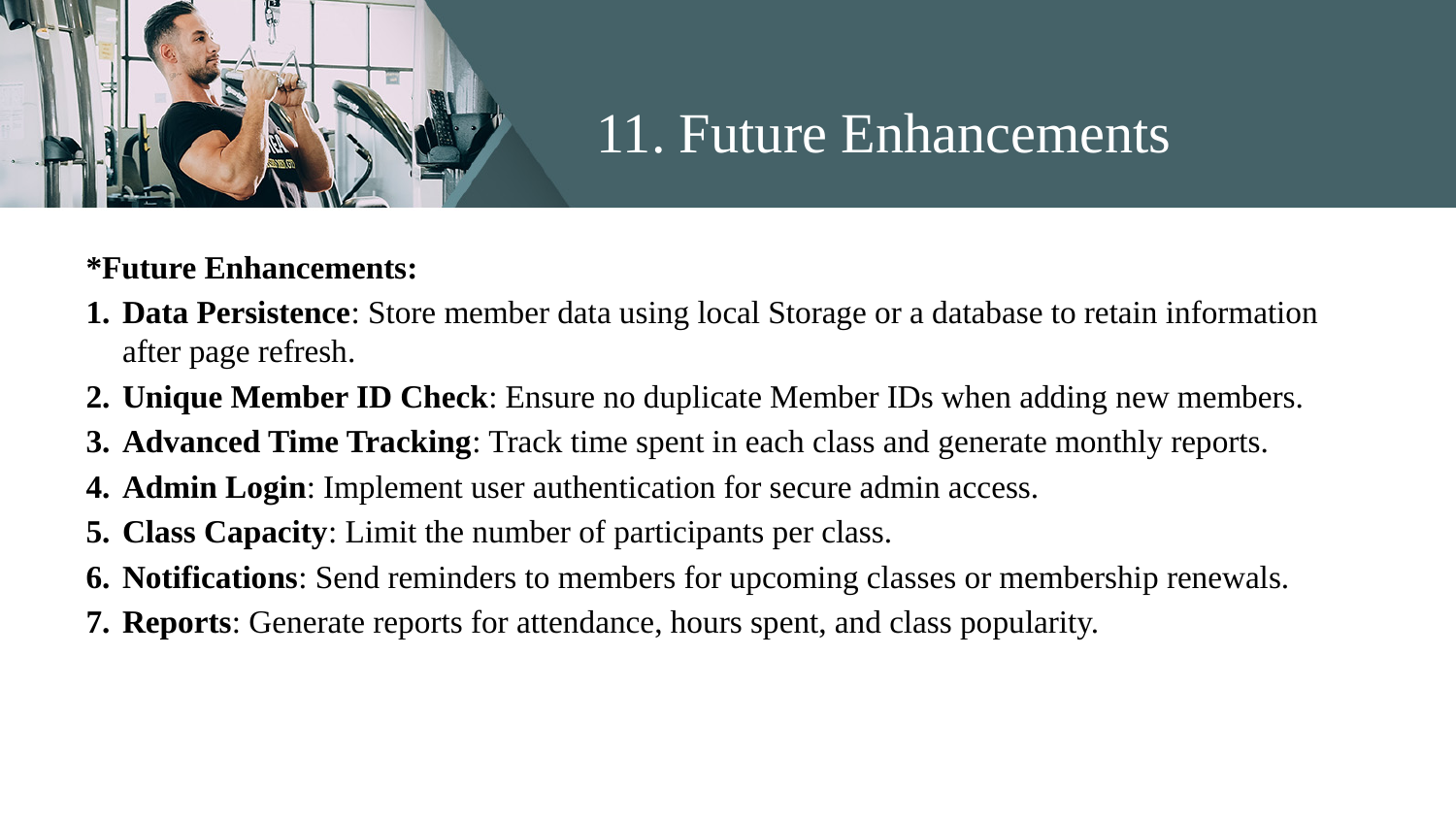

# 11. Future Enhancements
*Future Enhancements:
Data Persistence: Store member data using local Storage or a database to retain information after page refresh.
Unique Member ID Check: Ensure no duplicate Member IDs when adding new members.
Advanced Time Tracking: Track time spent in each class and generate monthly reports.
Admin Login: Implement user authentication for secure admin access.
Class Capacity: Limit the number of participants per class.
Notifications: Send reminders to members for upcoming classes or membership renewals.
Reports: Generate reports for attendance, hours spent, and class popularity.